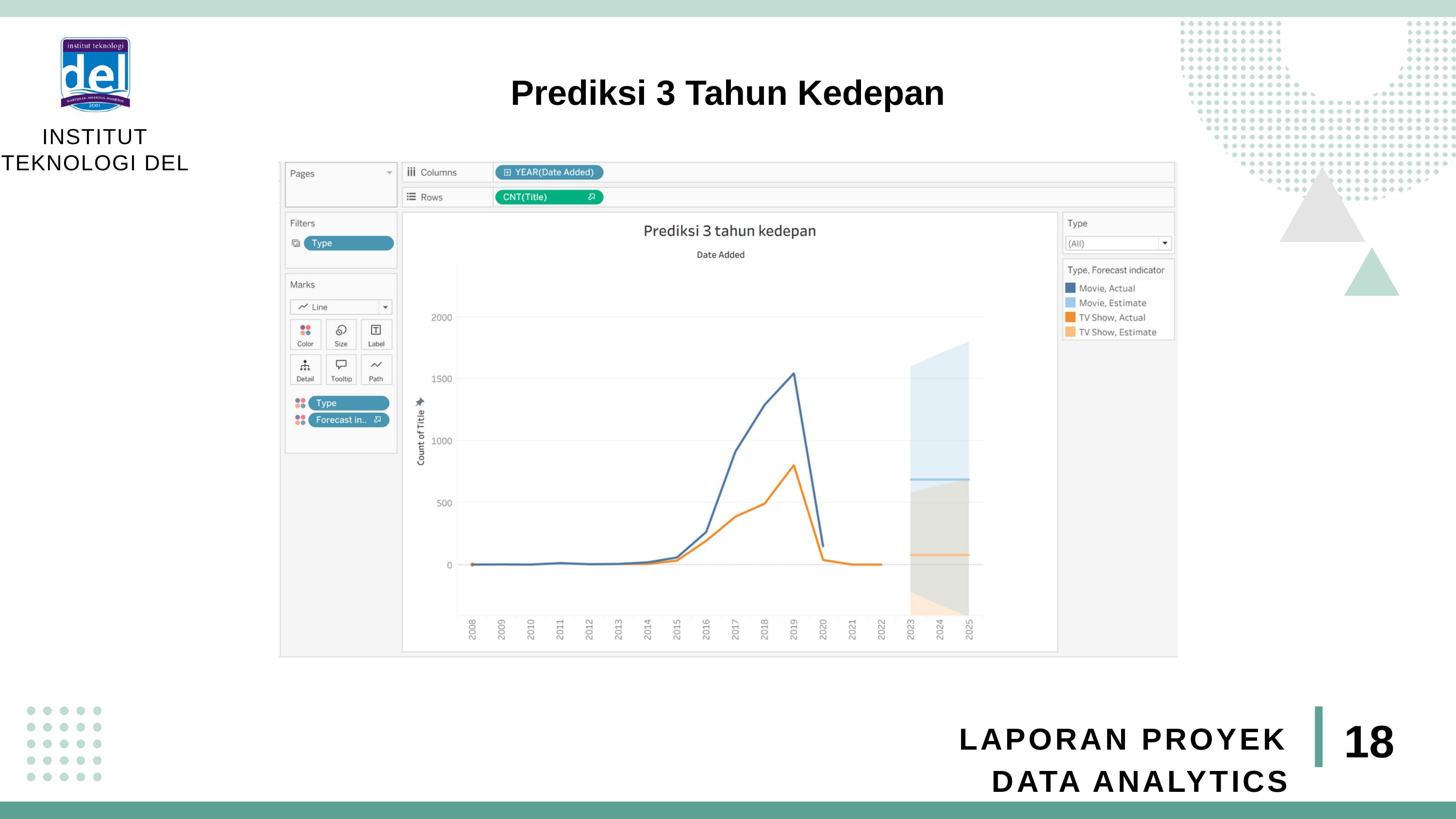

INSTITUT TEKNOLOGI DEL
Prediksi 3 Tahun Kedepan

18

LAPORAN PROYEK DATA ANALYTICS